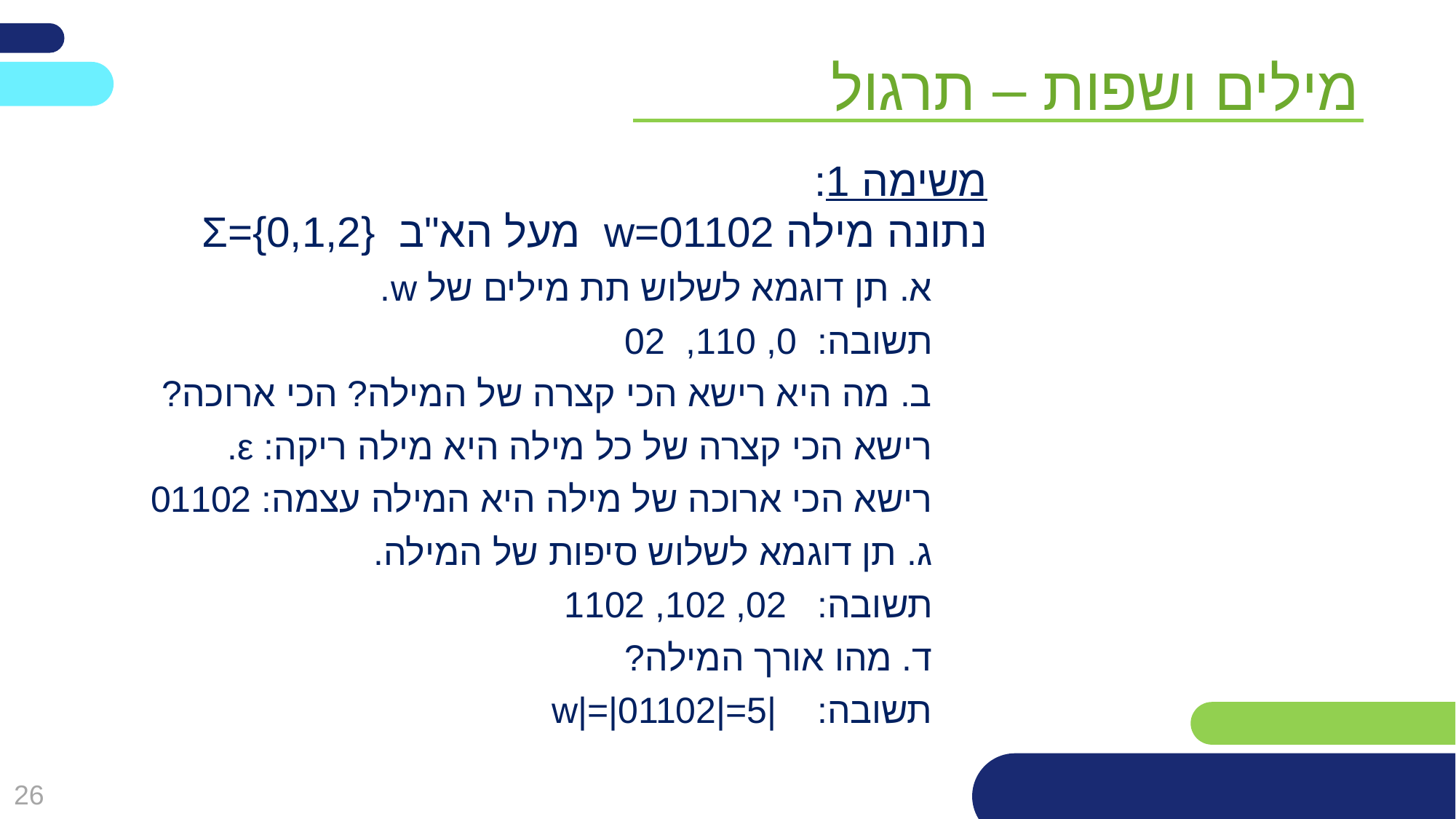

מילים ושפות – תרגול
משימה 1:
נתונה מילה w=01102  מעל הא"ב  Σ={0,1,2}
א. תן דוגמא לשלוש תת מילים של w.
	תשובה:  0, 110,  02
ב. מה היא רישא הכי קצרה של המילה? הכי ארוכה?
	רישא הכי קצרה של כל מילה היא מילה ריקה: ε.
	רישא הכי ארוכה של מילה היא המילה עצמה: 01102
ג. תן דוגמא לשלוש סיפות של המילה.
	תשובה:   02, 102, 1102
ד. מהו אורך המילה?
	תשובה:    |w|=|01102|=5